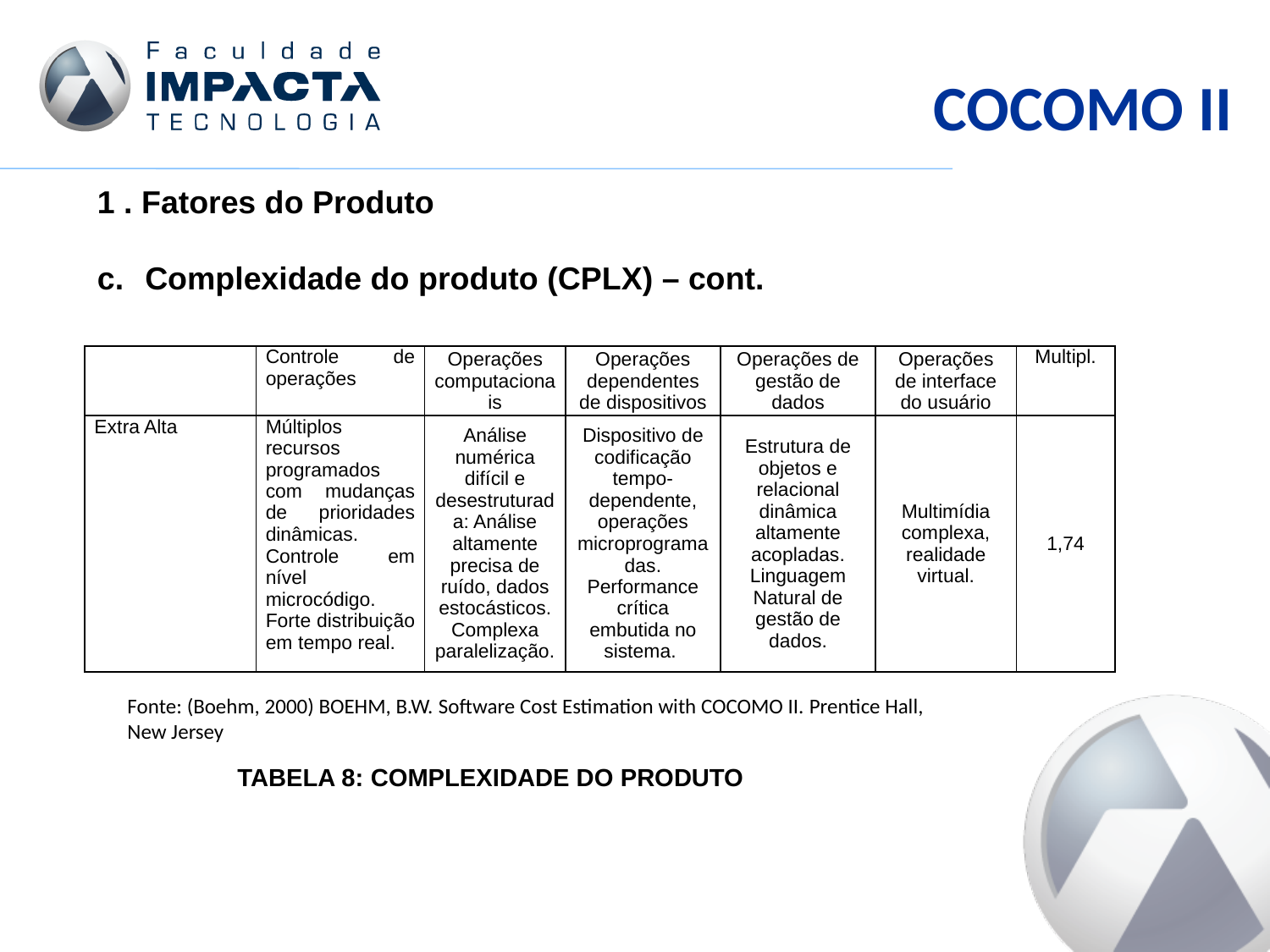

COCOMO II
1 . Fatores do Produto

Complexidade do produto (CPLX) – cont.

|  | Controle de operações | Operações computacionais | Operações dependentes de dispositivos | Operações de gestão de dados | Operações de interface do usuário | Multipl. |
| --- | --- | --- | --- | --- | --- | --- |
| Extra Alta | Múltiplos recursos programados com mudanças de prioridades dinâmicas. Controle em nível microcódigo. Forte distribuição em tempo real. | Análise numérica difícil e desestruturada: Análise altamente precisa de ruído, dados estocásticos. Complexa paralelização. | Dispositivo de codificação tempo-dependente, operações microprogramadas. Performance crítica embutida no sistema. | Estrutura de objetos e relacional dinâmica altamente acopladas. Linguagem Natural de gestão de dados. | Multimídia complexa, realidade virtual. | 1,74 |
Fonte: (Boehm, 2000) BOEHM, B.W. Software Cost Estimation with COCOMO II. Prentice Hall, New Jersey
Tabela 8: complexidade do produto